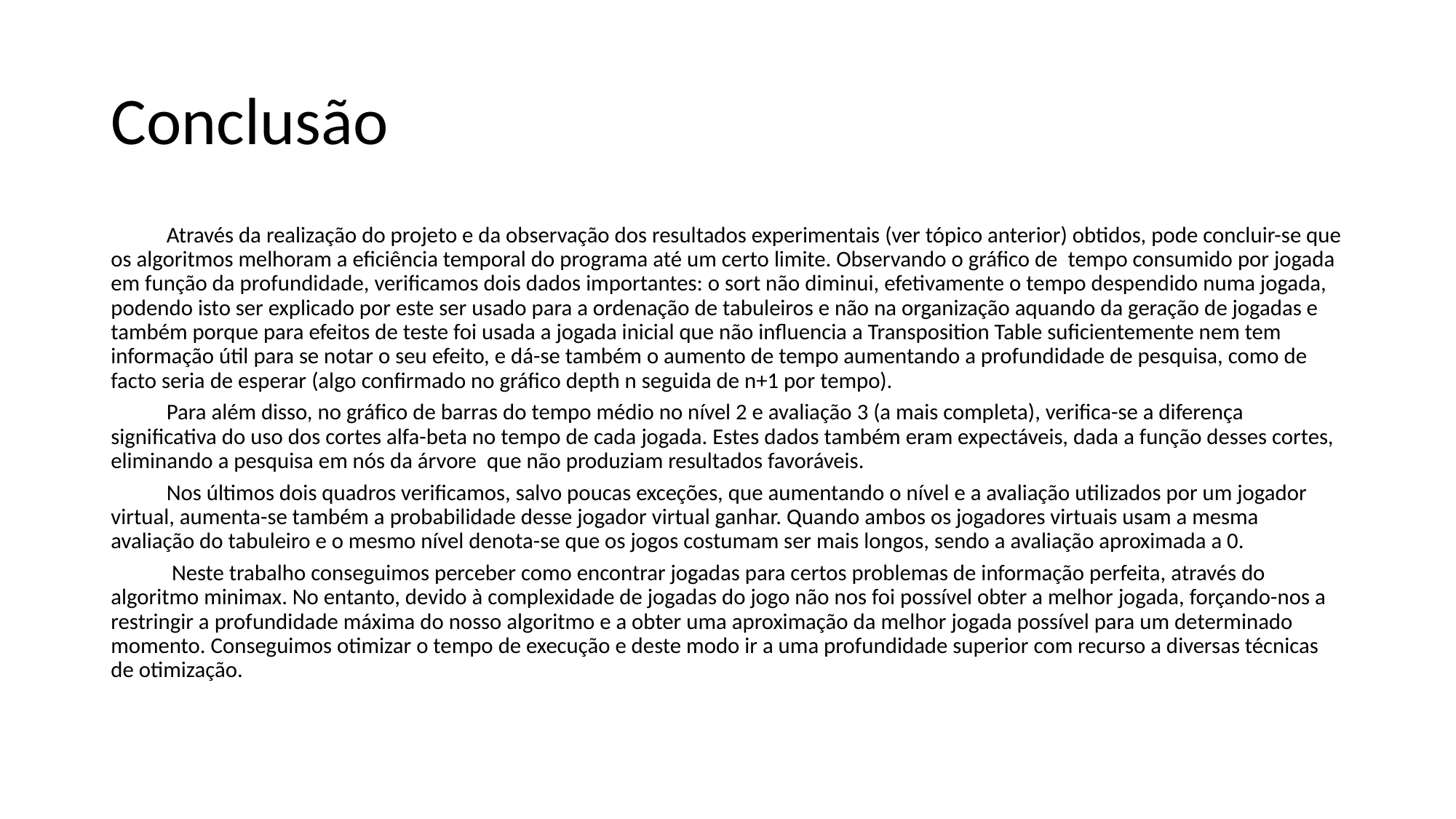

# Conclusão
	Através da realização do projeto e da observação dos resultados experimentais (ver tópico anterior) obtidos, pode concluir-se que os algoritmos melhoram a eficiência temporal do programa até um certo limite. Observando o gráfico de  tempo consumido por jogada em função da profundidade, verificamos dois dados importantes: o sort não diminui, efetivamente o tempo despendido numa jogada, podendo isto ser explicado por este ser usado para a ordenação de tabuleiros e não na organização aquando da geração de jogadas e também porque para efeitos de teste foi usada a jogada inicial que não influencia a Transposition Table suficientemente nem tem informação útil para se notar o seu efeito, e dá-se também o aumento de tempo aumentando a profundidade de pesquisa, como de facto seria de esperar (algo confirmado no gráfico depth n seguida de n+1 por tempo).
	Para além disso, no gráfico de barras do tempo médio no nível 2 e avaliação 3 (a mais completa), verifica-se a diferença significativa do uso dos cortes alfa-beta no tempo de cada jogada. Estes dados também eram expectáveis, dada a função desses cortes, eliminando a pesquisa em nós da árvore  que não produziam resultados favoráveis.
	Nos últimos dois quadros verificamos, salvo poucas exceções, que aumentando o nível e a avaliação utilizados por um jogador virtual, aumenta-se também a probabilidade desse jogador virtual ganhar. Quando ambos os jogadores virtuais usam a mesma avaliação do tabuleiro e o mesmo nível denota-se que os jogos costumam ser mais longos, sendo a avaliação aproximada a 0.
	 Neste trabalho conseguimos perceber como encontrar jogadas para certos problemas de informação perfeita, através do algoritmo minimax. No entanto, devido à complexidade de jogadas do jogo não nos foi possível obter a melhor jogada, forçando-nos a restringir a profundidade máxima do nosso algoritmo e a obter uma aproximação da melhor jogada possível para um determinado momento. Conseguimos otimizar o tempo de execução e deste modo ir a uma profundidade superior com recurso a diversas técnicas de otimização.